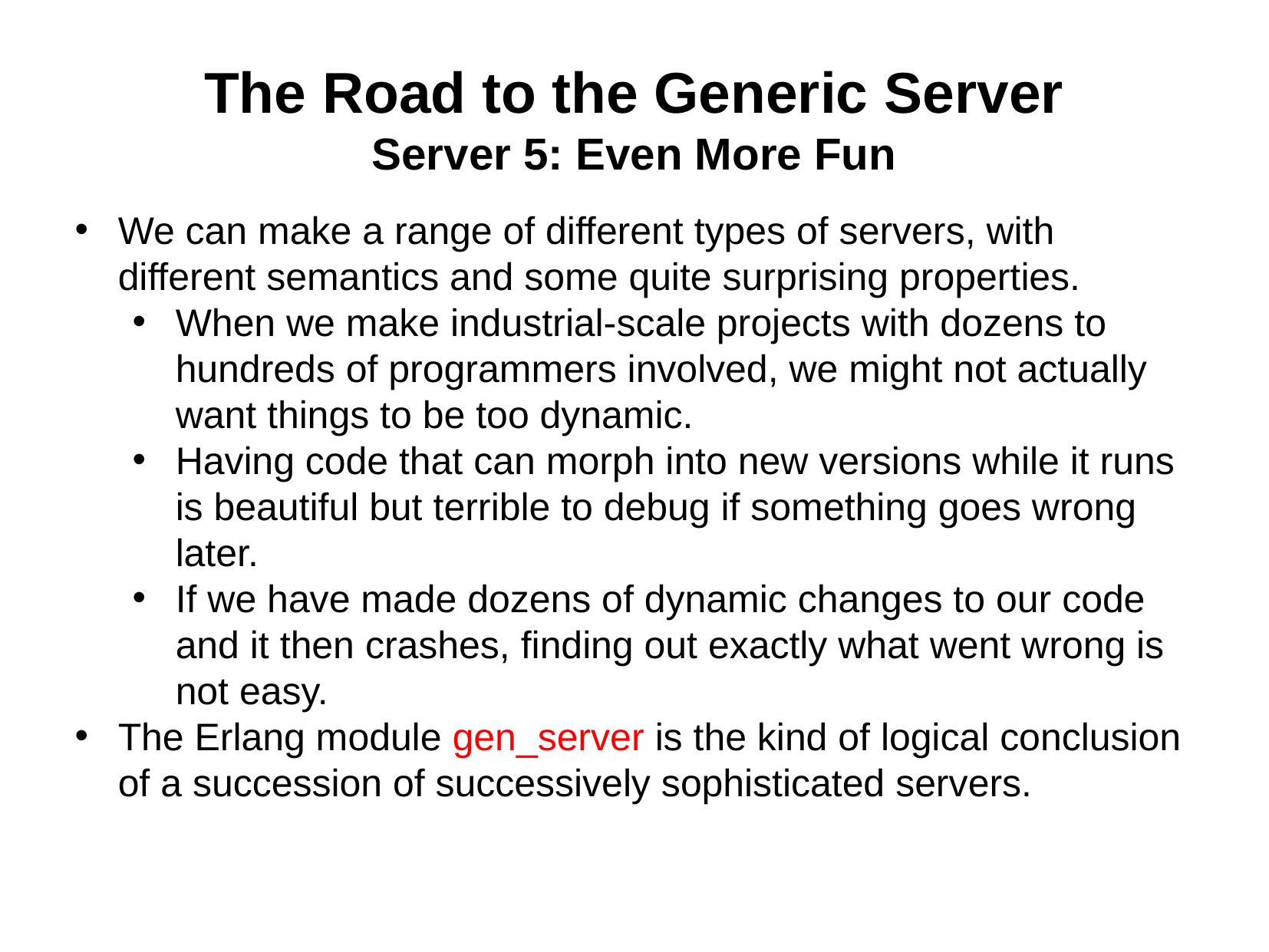

# The Road to the Generic Server Server 5: Even More Fun
We can make a range of different types of servers, with different semantics and some quite surprising properties.
When we make industrial-scale projects with dozens to hundreds of programmers involved, we might not actually want things to be too dynamic.
Having code that can morph into new versions while it runs is beautiful but terrible to debug if something goes wrong later.
If we have made dozens of dynamic changes to our code and it then crashes, finding out exactly what went wrong is not easy.
The Erlang module gen_server is the kind of logical conclusion of a succession of successively sophisticated servers.